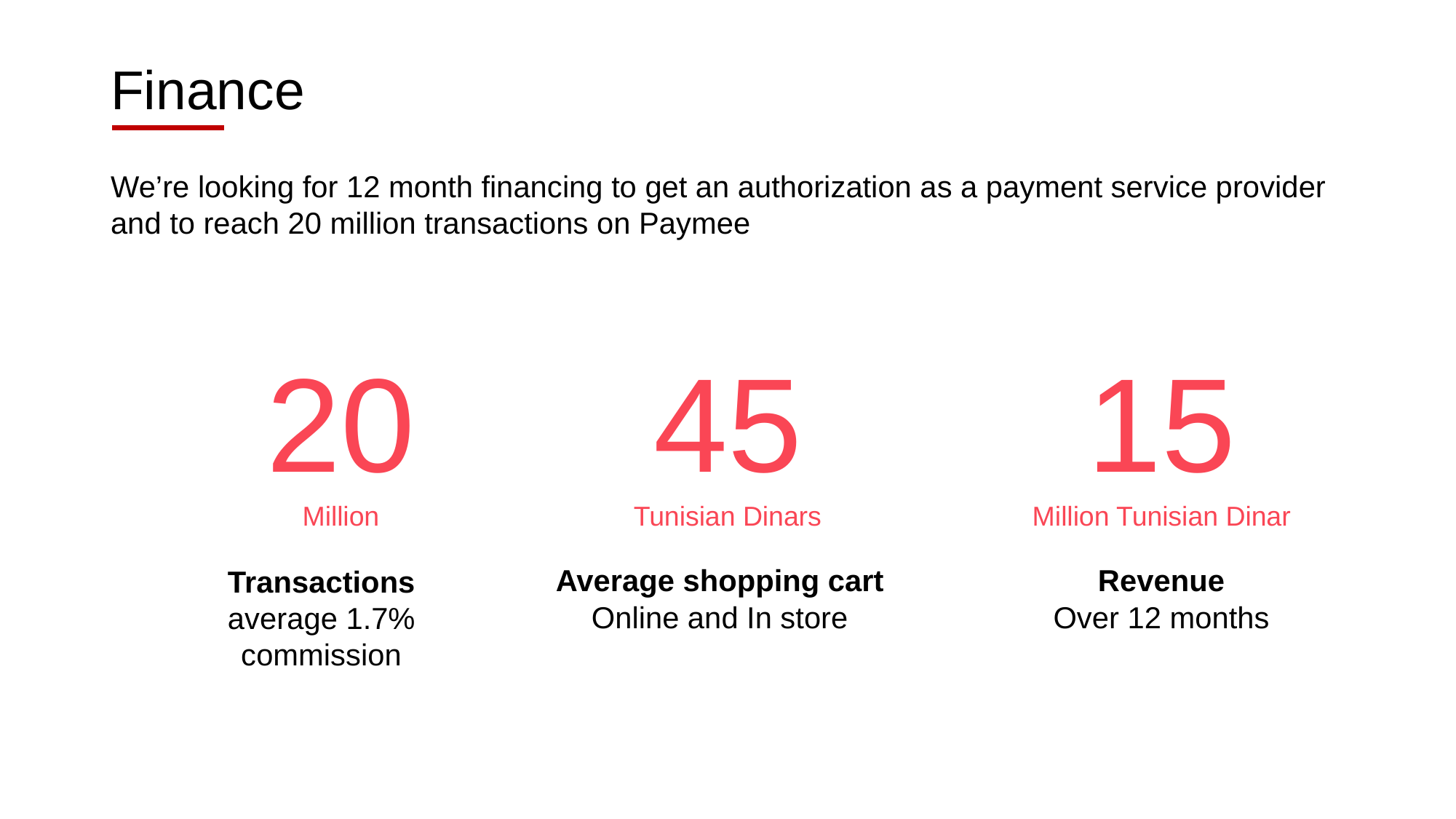

Finance
We’re looking for 12 month financing to get an authorization as a payment service provider and to reach 20 million transactions on Paymee
15
Million Tunisian Dinar
45
Tunisian Dinars
20
Million
Average shopping cart
Online and In store
Revenue
Over 12 months
Transactions
average 1.7% commission